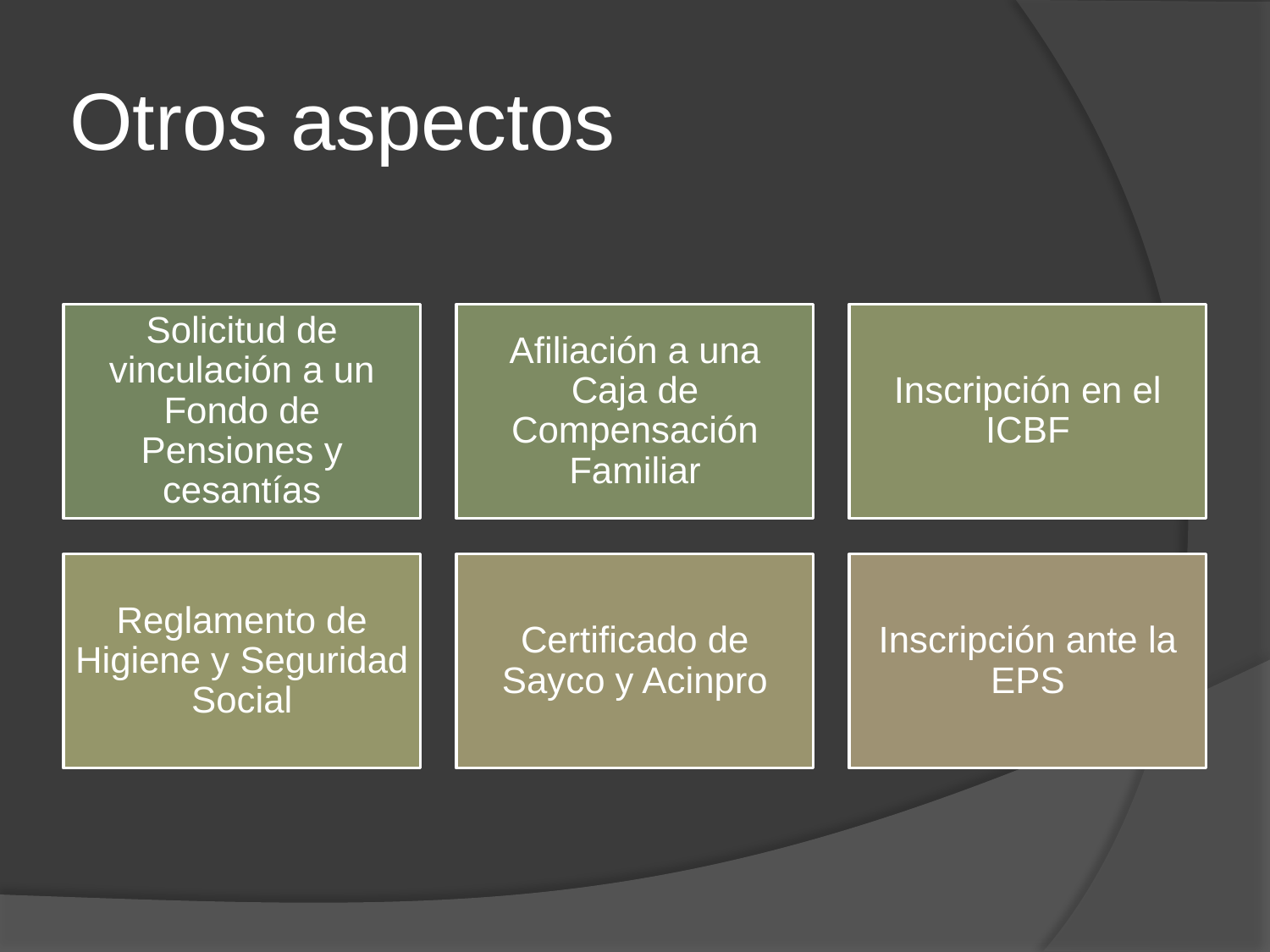

# Otros aspectos
Solicitud de vinculación a un Fondo de Pensiones y cesantías
Afiliación a una Caja de Compensación Familiar
Inscripción en el ICBF
Reglamento de Higiene y Seguridad Social
Certificado de Sayco y Acinpro
Inscripción ante la EPS